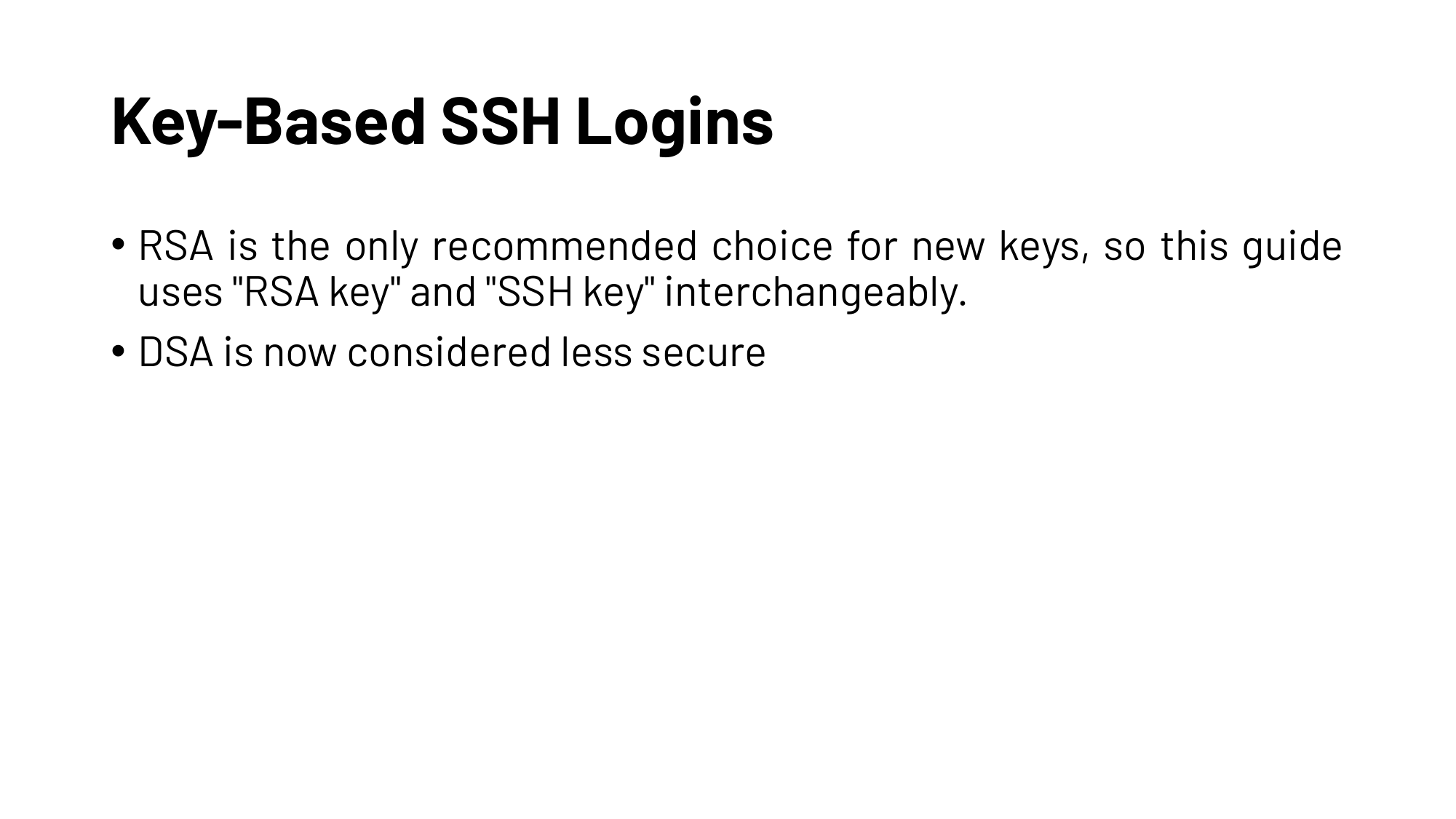

# Key-Based SSH Logins
RSA is the only recommended choice for new keys, so this guide uses "RSA key" and "SSH key" interchangeably.
DSA is now considered less secure